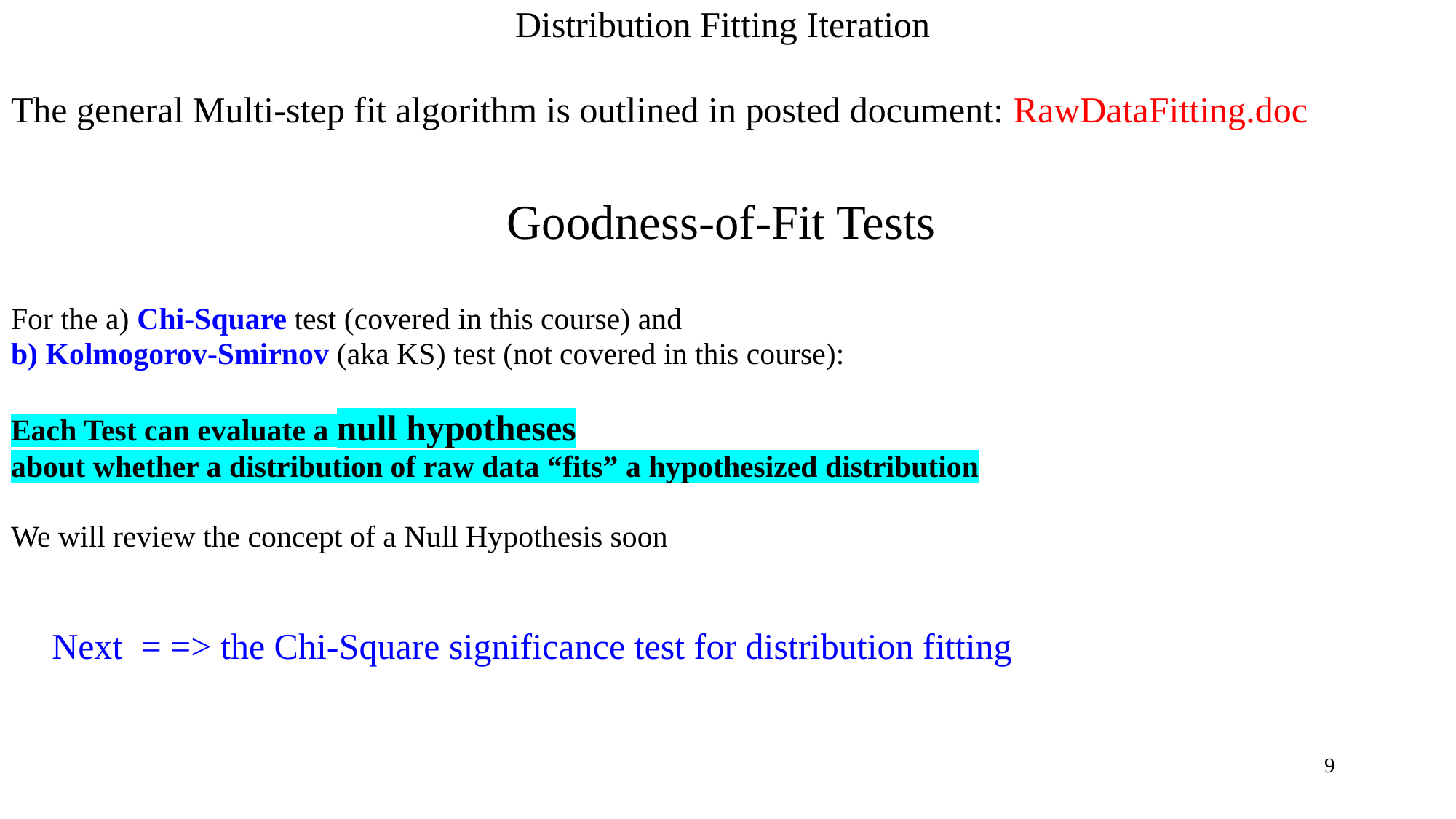

# Distribution Fitting Iteration

The general Multi-step fit algorithm is outlined in posted document: RawDataFitting.doc

Goodness-of-Fit Tests

For the a) Chi-Square test (covered in this course) and
b) Kolmogorov-Smirnov (aka KS) test (not covered in this course):

Each Test can evaluate a null hypotheses
about whether a distribution of raw data “fits” a hypothesized distribution

We will review the concept of a Null Hypothesis soon

	Next  = => the Chi-Square significance test for distribution fitting

9